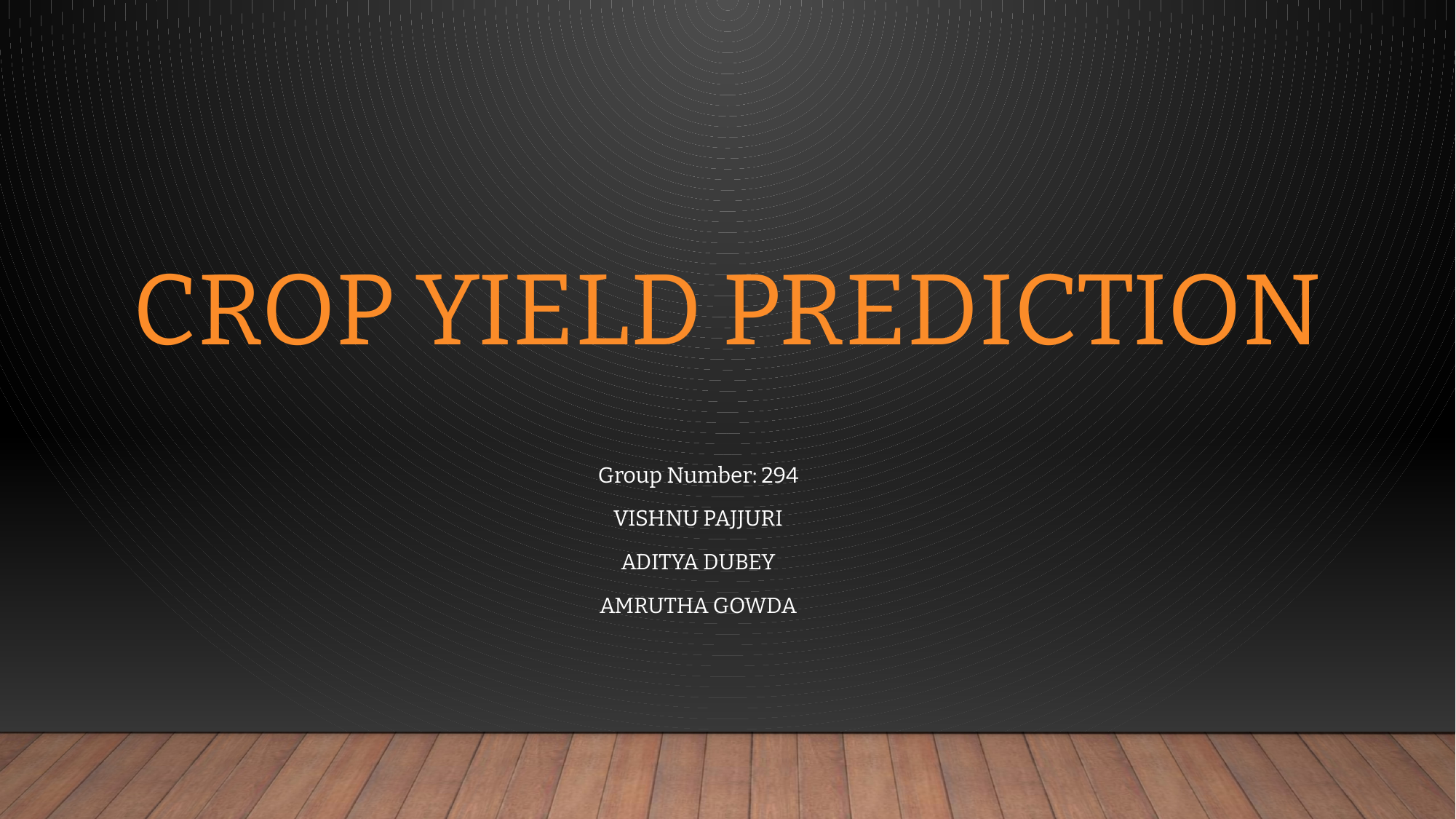

# Crop Yield Prediction
Group Number: 294
Vishnu Pajjuri
Aditya Dubey
Amrutha Gowda